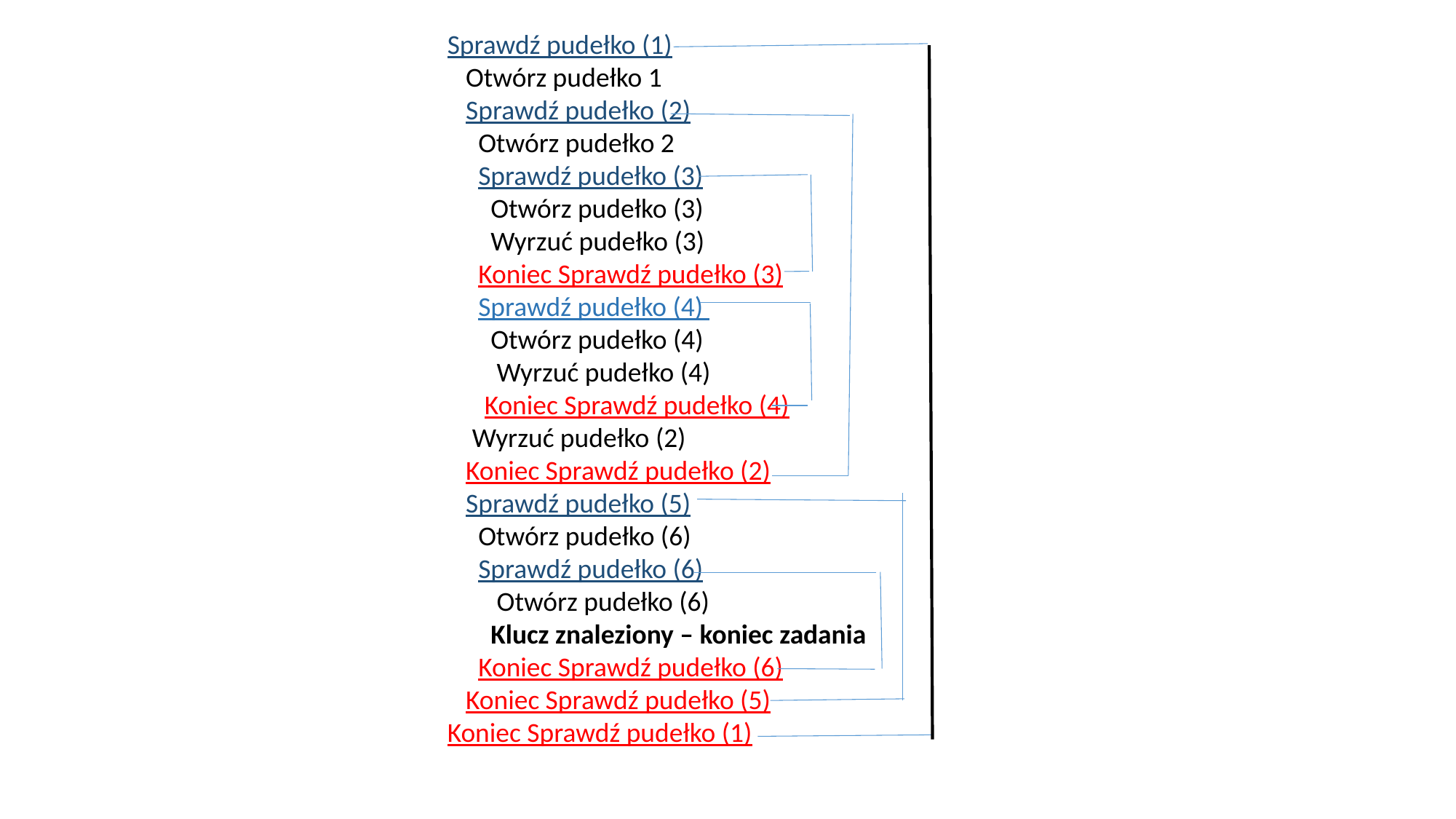

Sprawdź pudełko (1)
   Otwórz pudełko 1
   Sprawdź pudełko (2)
     Otwórz pudełko 2
     Sprawdź pudełko (3)
       Otwórz pudełko (3)
       Wyrzuć pudełko (3)
     Koniec Sprawdź pudełko (3)
     Sprawdź pudełko (4)
       Otwórz pudełko (4)
        Wyrzuć pudełko (4)
      Koniec Sprawdź pudełko (4)
    Wyrzuć pudełko (2)
   Koniec Sprawdź pudełko (2)
   Sprawdź pudełko (5)
     Otwórz pudełko (6)
     Sprawdź pudełko (6)
        Otwórz pudełko (6)
       Klucz znaleziony – koniec zadania
     Koniec Sprawdź pudełko (6)
   Koniec Sprawdź pudełko (5)
Koniec Sprawdź pudełko (1)